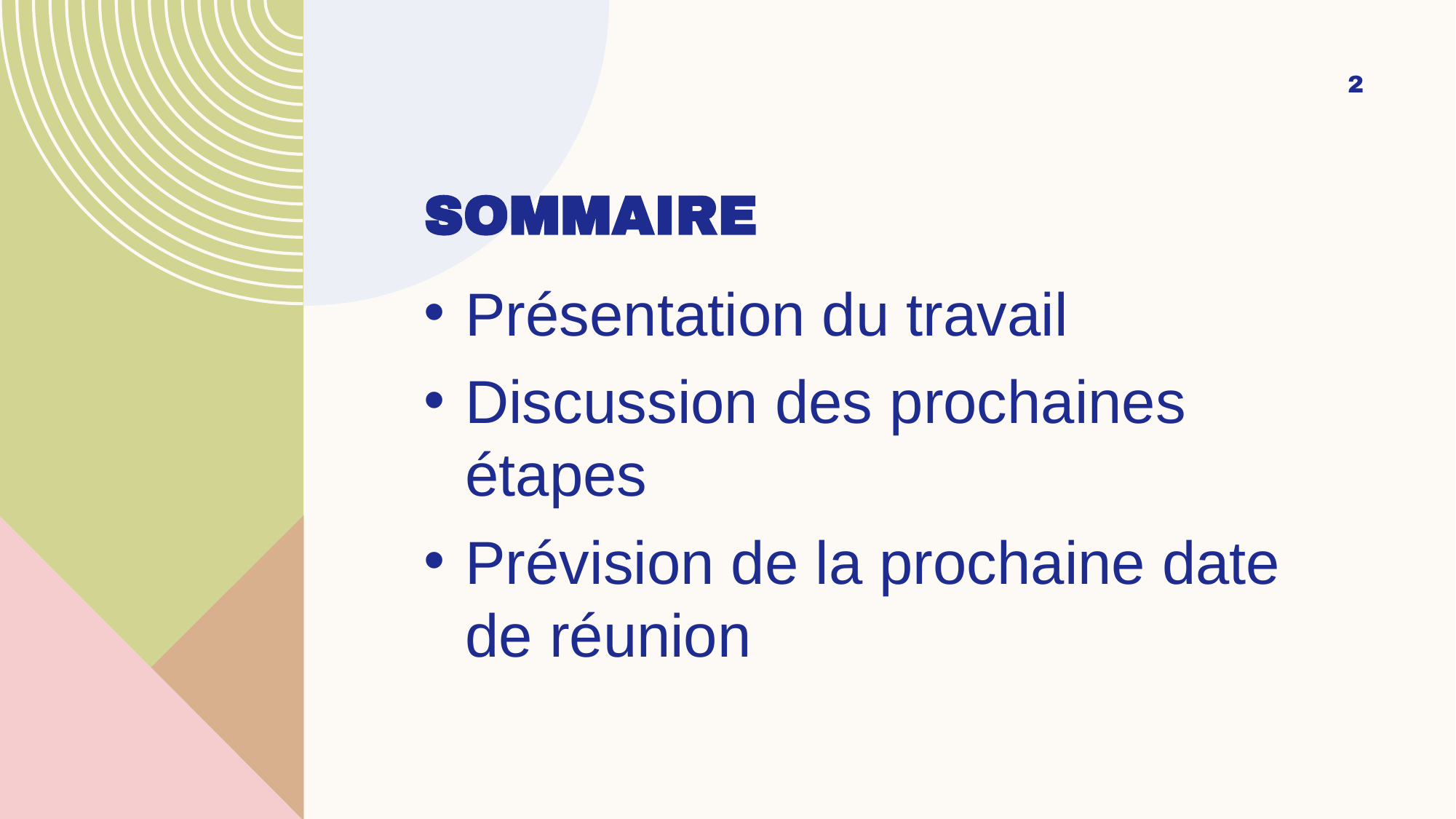

2
# Sommaire
Présentation du travail
Discussion des prochaines étapes
Prévision de la prochaine date de réunion